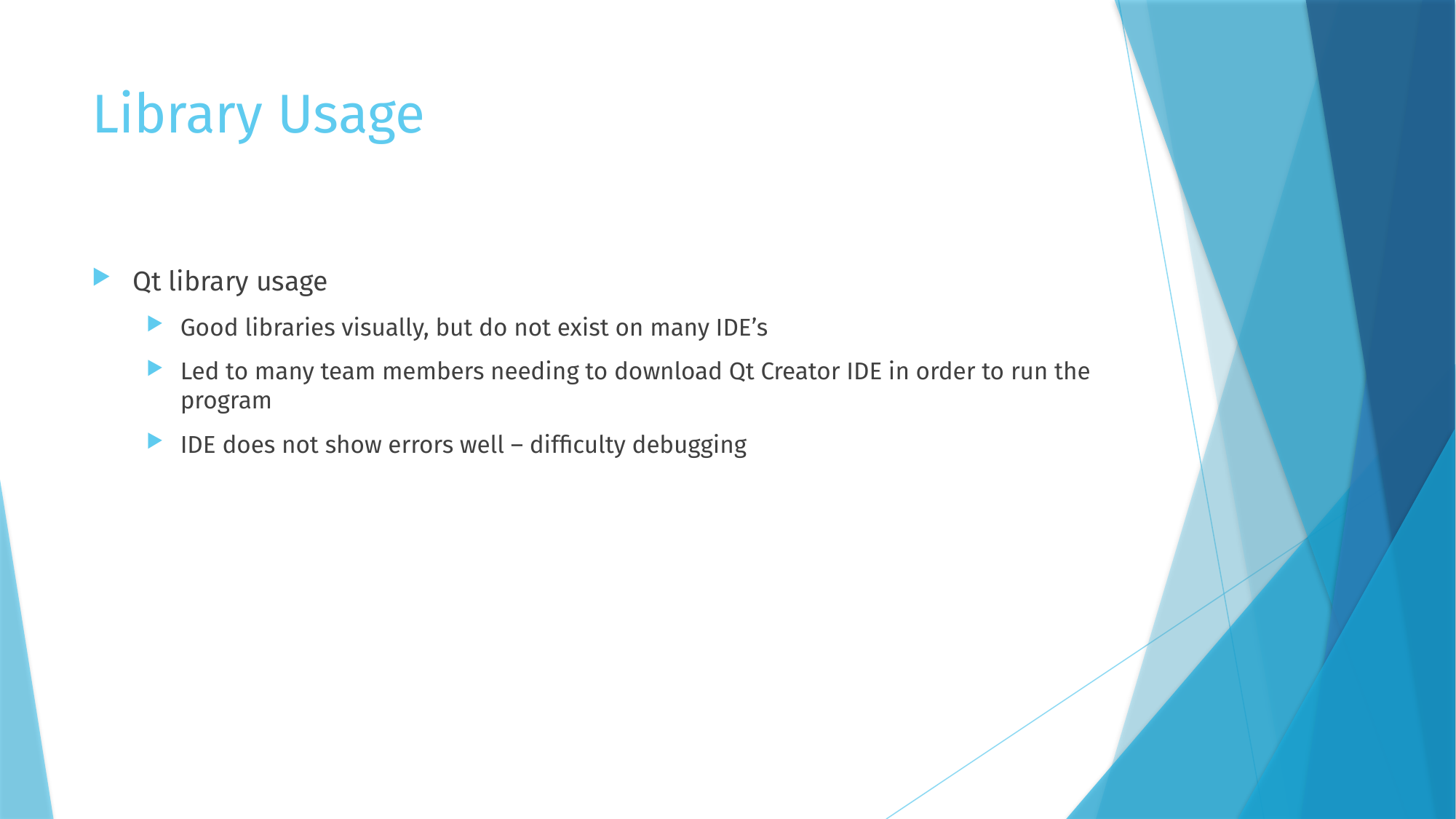

# Library Usage
Qt library usage
Good libraries visually, but do not exist on many IDE’s
Led to many team members needing to download Qt Creator IDE in order to run the program
IDE does not show errors well – difficulty debugging